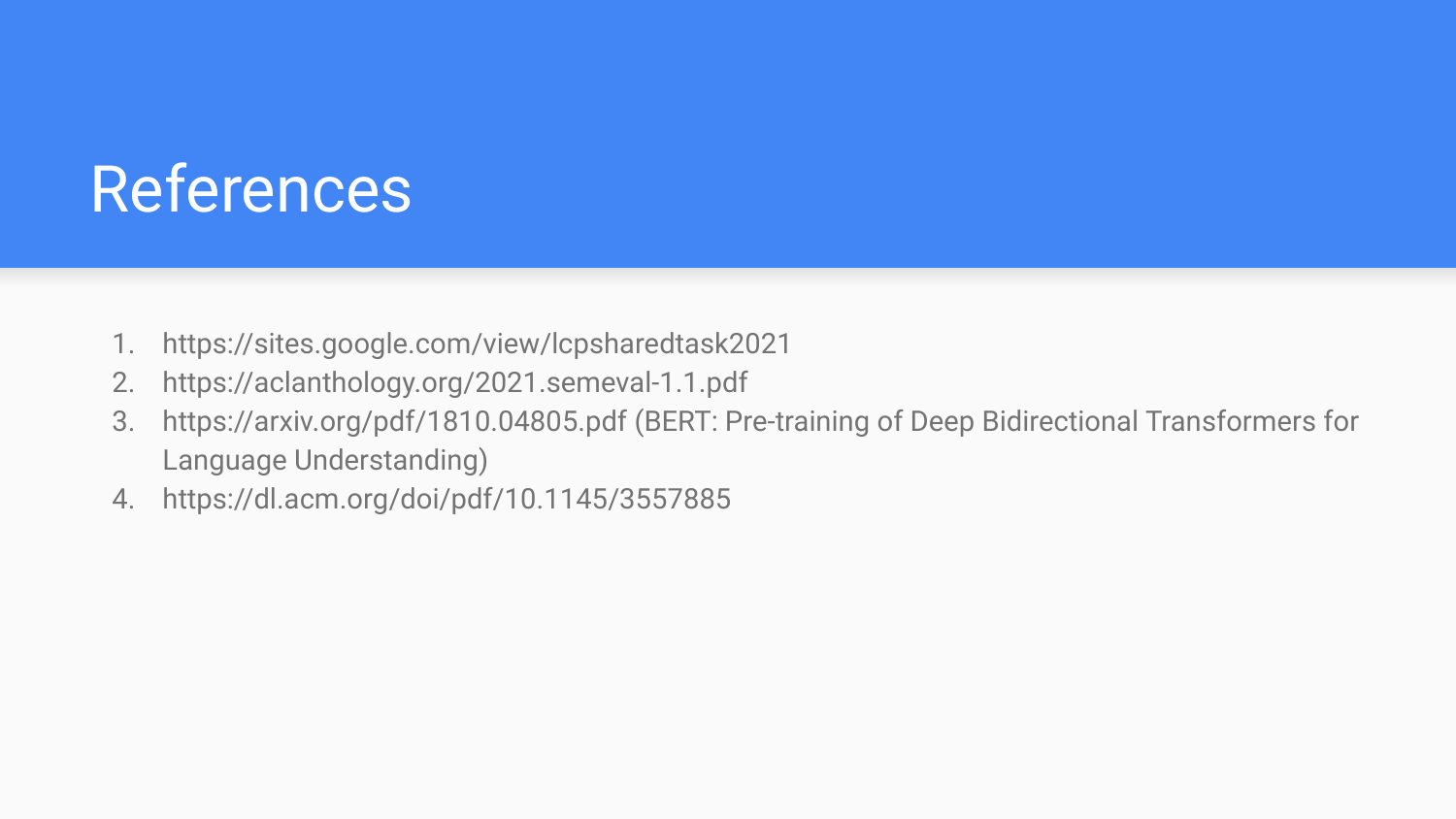

# References
https://sites.google.com/view/lcpsharedtask2021
https://aclanthology.org/2021.semeval-1.1.pdf
https://arxiv.org/pdf/1810.04805.pdf (BERT: Pre-training of Deep Bidirectional Transformers for Language Understanding)
https://dl.acm.org/doi/pdf/10.1145/3557885